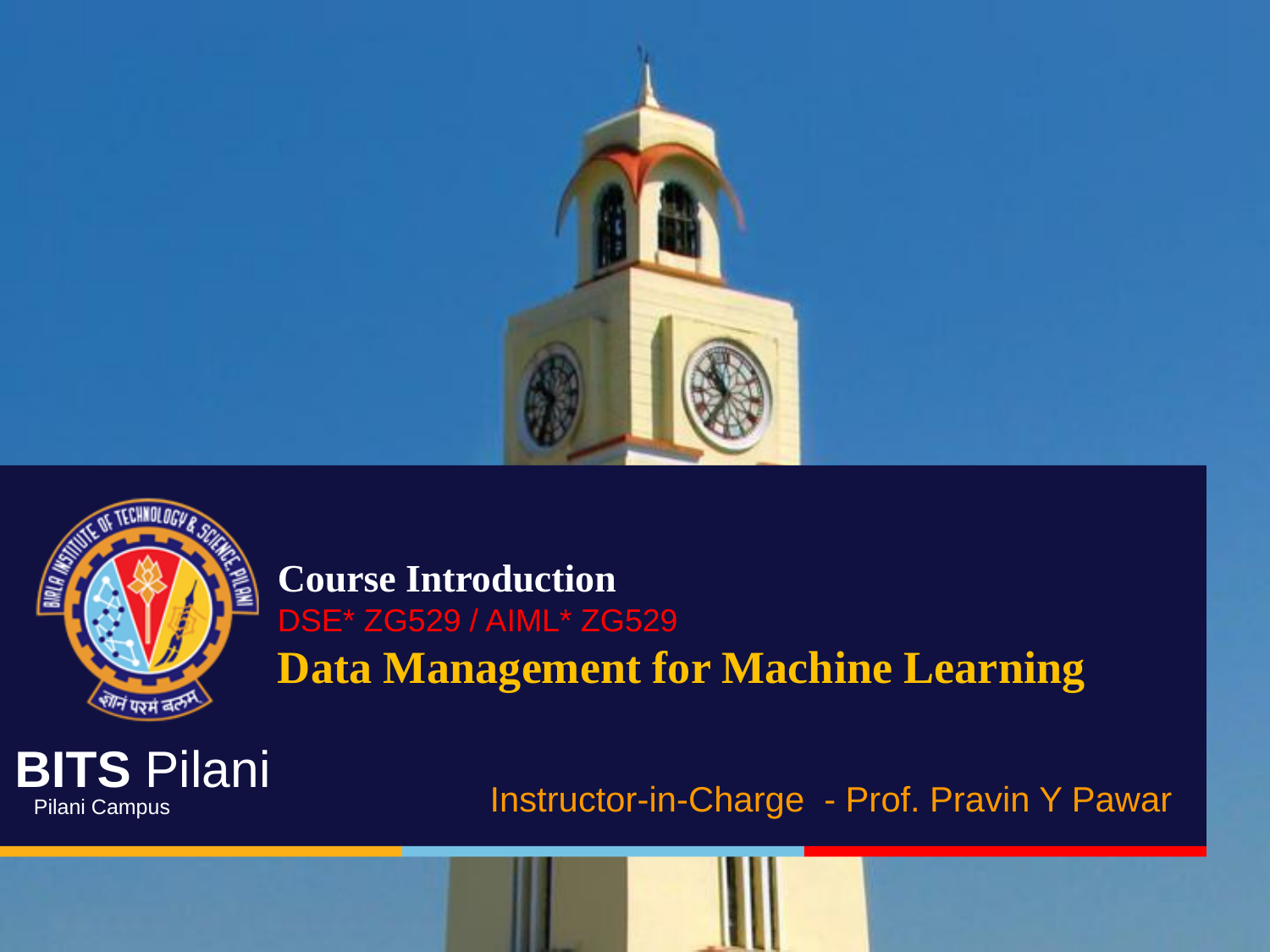

Course Introduction
DSE* ZG529 / AIML* ZG529
Data Management for Machine Learning
Instructor-in-Charge  - Prof. Pravin Y Pawar